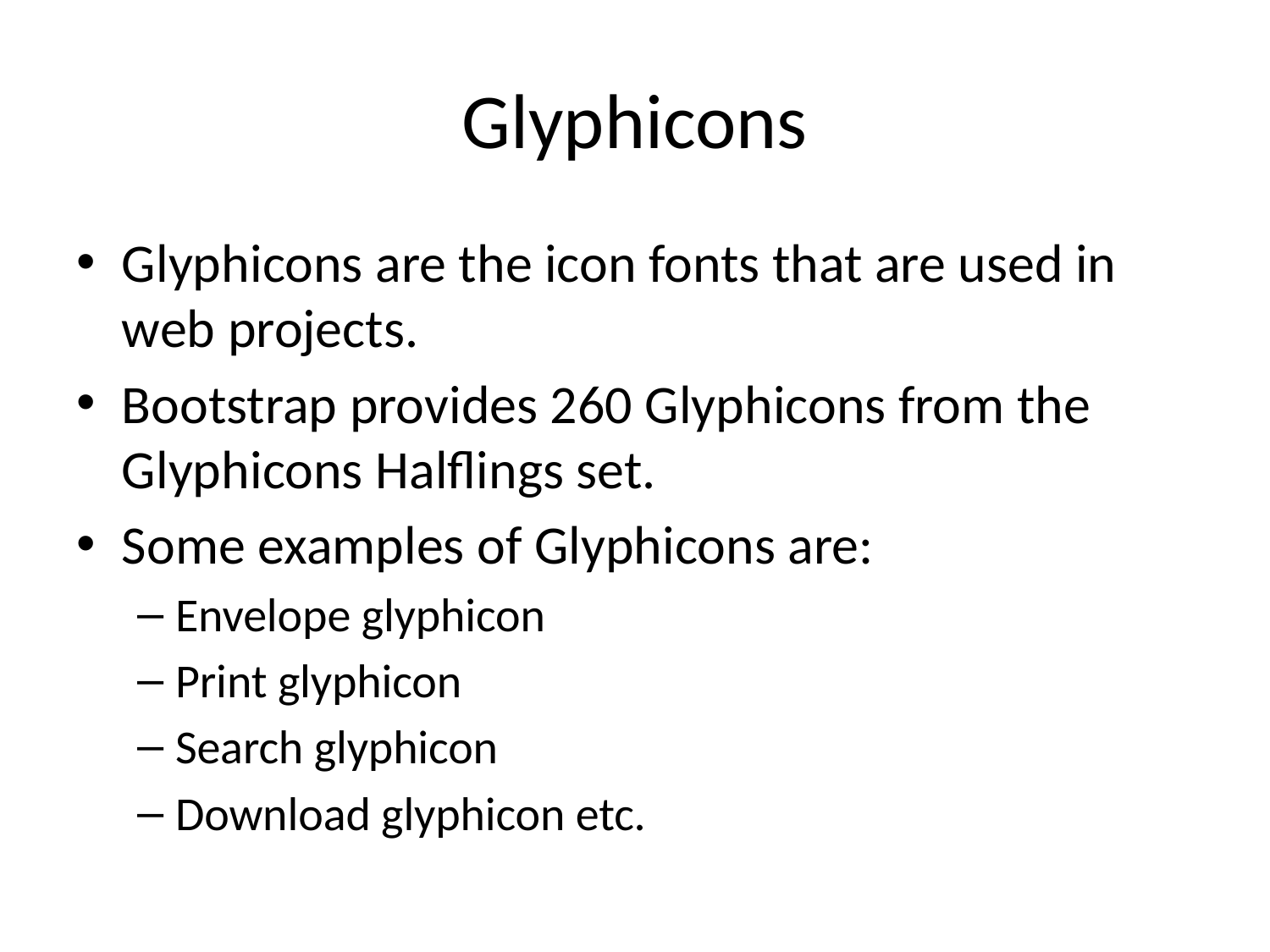

# Glyphicons
Glyphicons are the icon fonts that are used in web projects.
Bootstrap provides 260 Glyphicons from the Glyphicons Halflings set.
Some examples of Glyphicons are:
Envelope glyphicon
Print glyphicon
Search glyphicon
Download glyphicon etc.